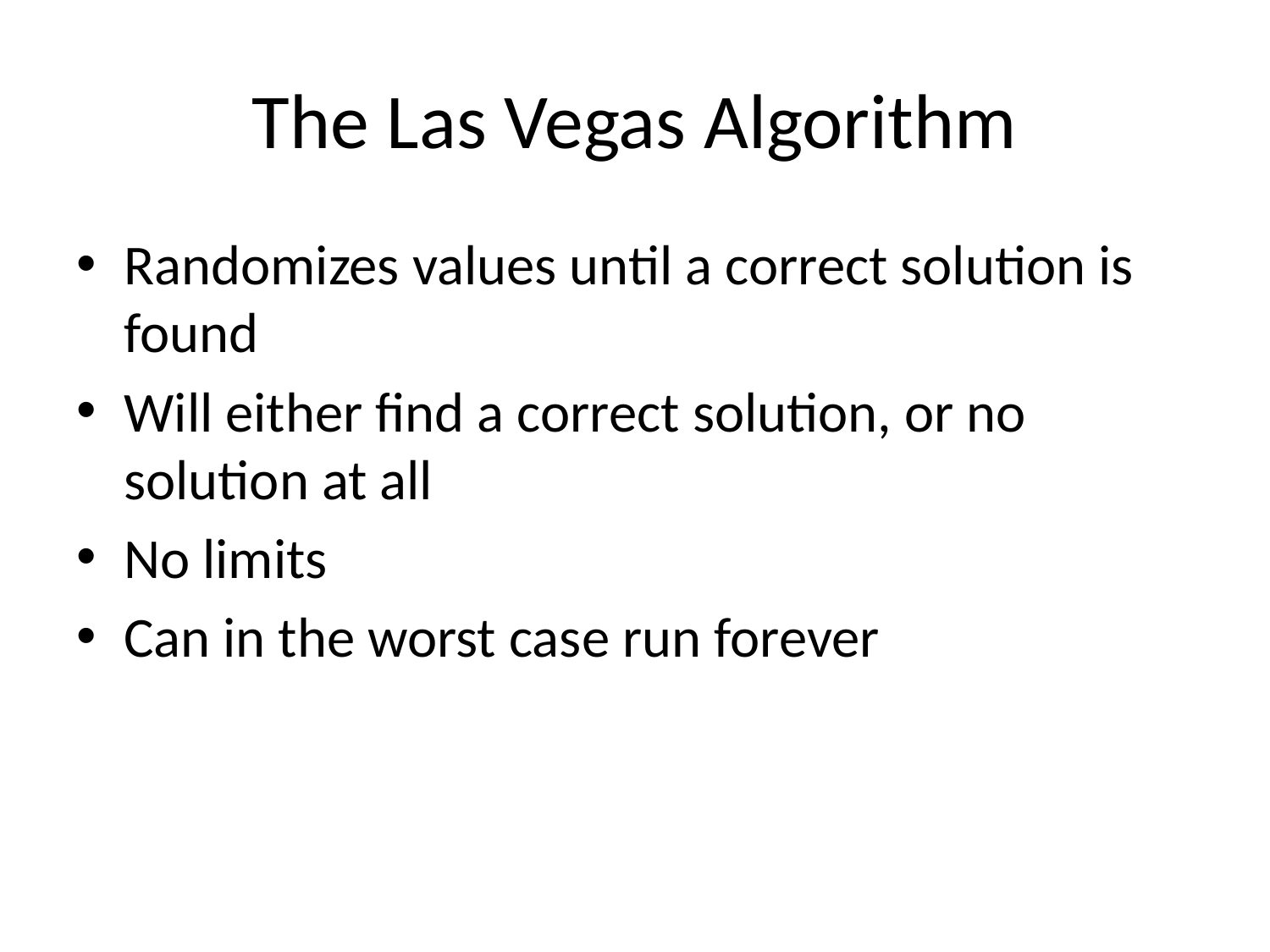

# The Las Vegas Algorithm
Randomizes values until a correct solution is found
Will either find a correct solution, or no solution at all
No limits
Can in the worst case run forever